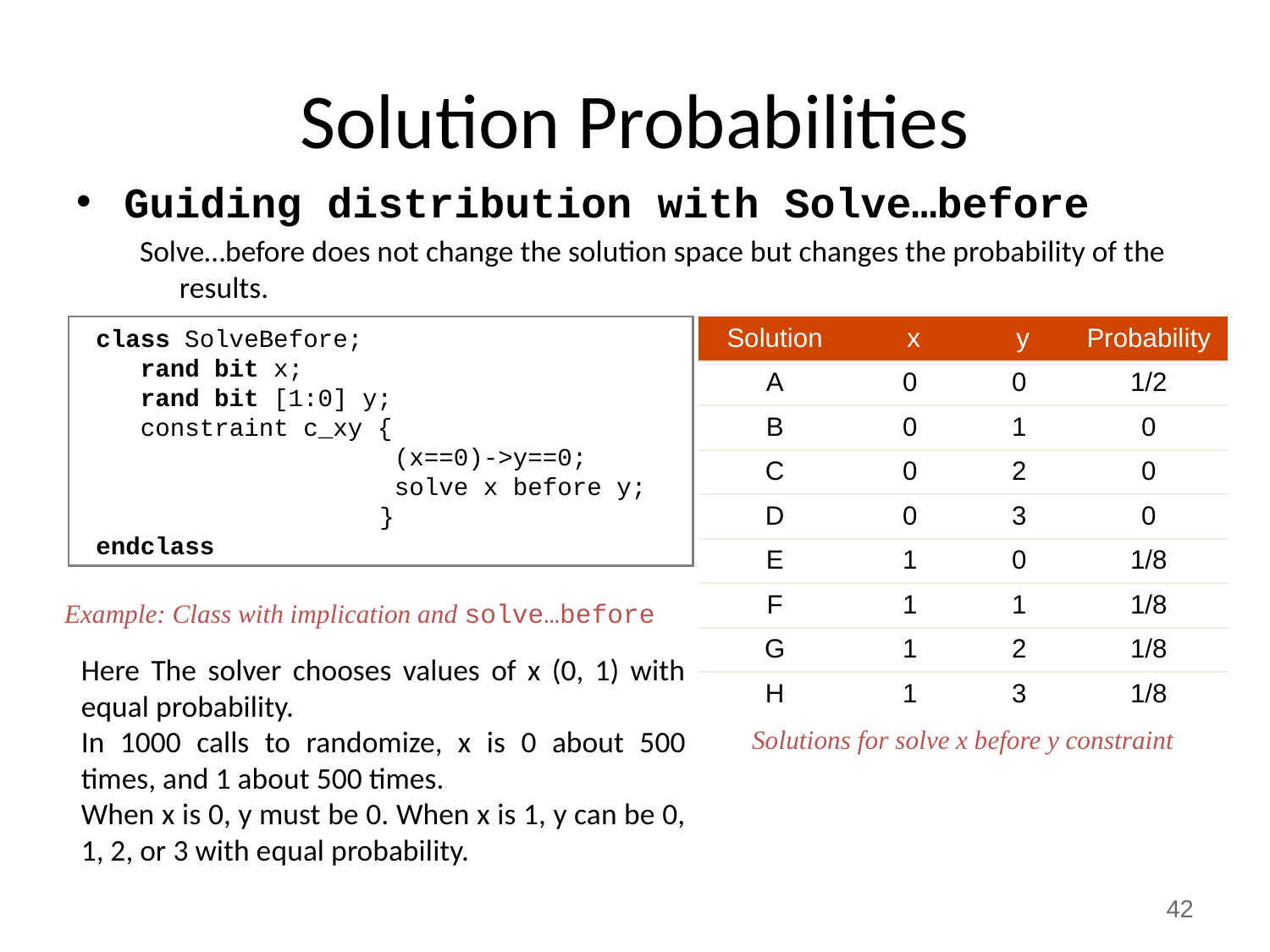

# Solution Probabilities
Guiding distribution with Solve…before
Solve…before does not change the solution space but changes the probability of the results.

 class SolveBefore;
    rand bit x;
    rand bit [1:0] y;
    constraint c_xy {
		    (x==0)->y==0;
		    solve x before y;
		   }
 endclass
| Solution | x | y | Probability |
| --- | --- | --- | --- |
| A | 0 | 0 | 1/2 |
| B | 0 | 1 | 0 |
| C | 0 | 2 | 0 |
| D | 0 | 3 | 0 |
| E | 1 | 0 | 1/8 |
| F | 1 | 1 | 1/8 |
| G | 1 | 2 | 1/8 |
| H | 1 | 3 | 1/8 |
Example: Class with implication and solve…before
Here The solver chooses values of x (0, 1) with equal probability.
In 1000 calls to randomize, x is 0 about 500 times, and 1 about 500 times.
When x is 0, y must be 0. When x is 1, y can be 0, 1, 2, or 3 with equal probability.
Solutions for solve x before y constraint
42